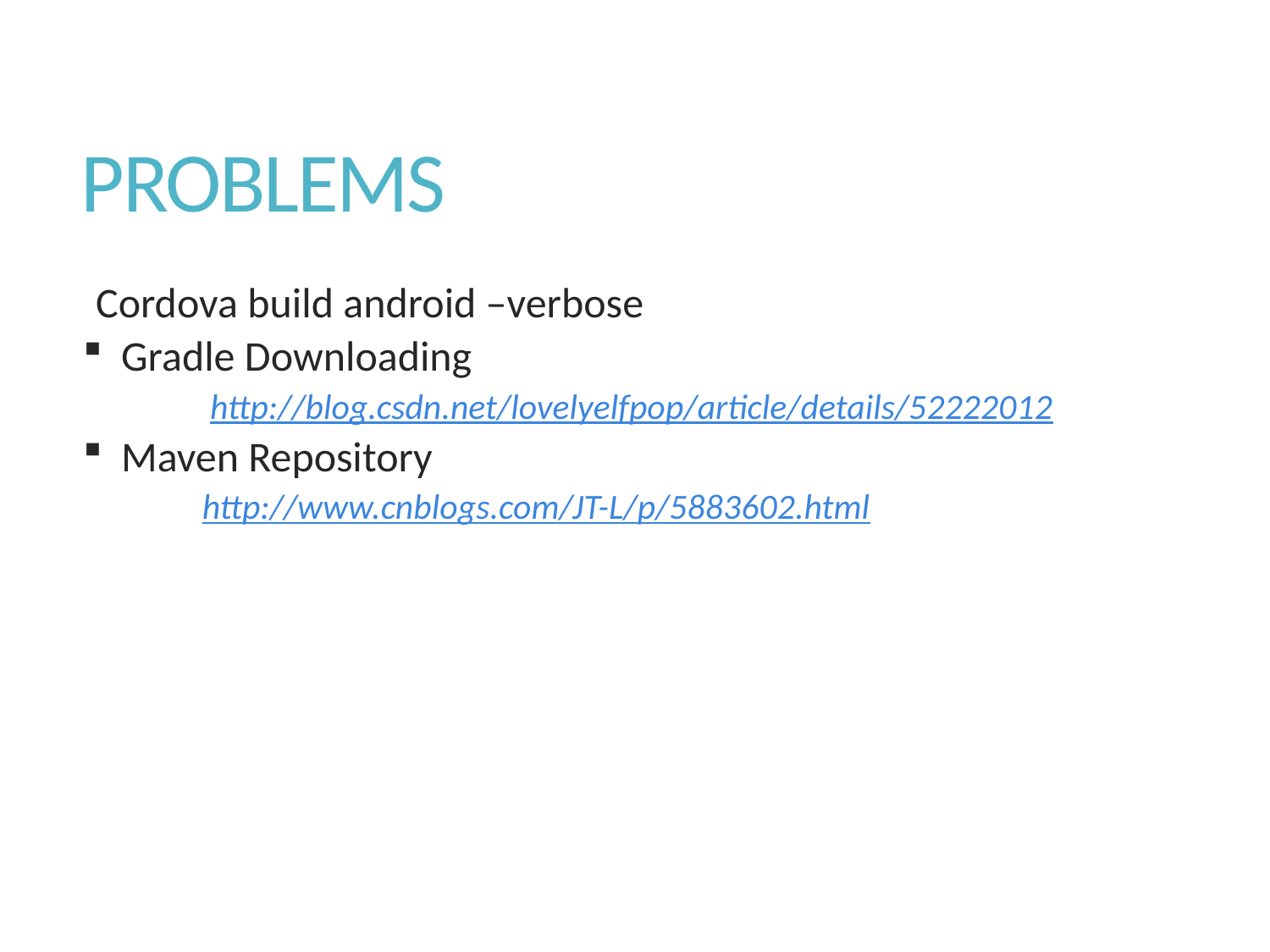

# PROBLEMS
Cordova build android –verbose
Gradle Downloading
http://blog.csdn.net/lovelyelfpop/article/details/52222012
Maven Repository
http://www.cnblogs.com/JT-L/p/5883602.html